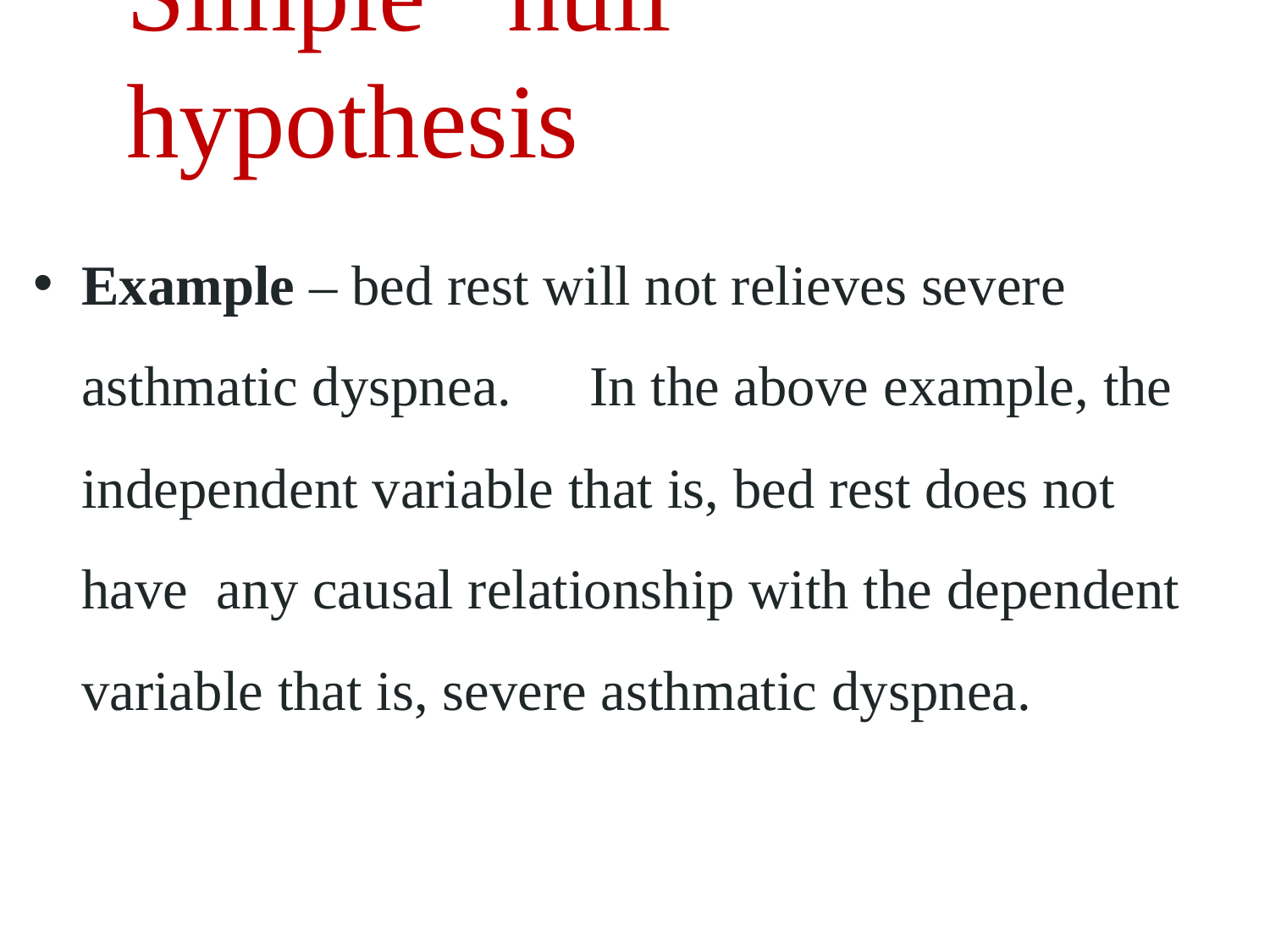

# Simple	null hypothesis
Example – bed rest will not relieves severe  asthmatic dyspnea.	In the above example, the  independent variable that is, bed rest does not have  any causal relationship with the dependent  variable that is, severe asthmatic dyspnea.